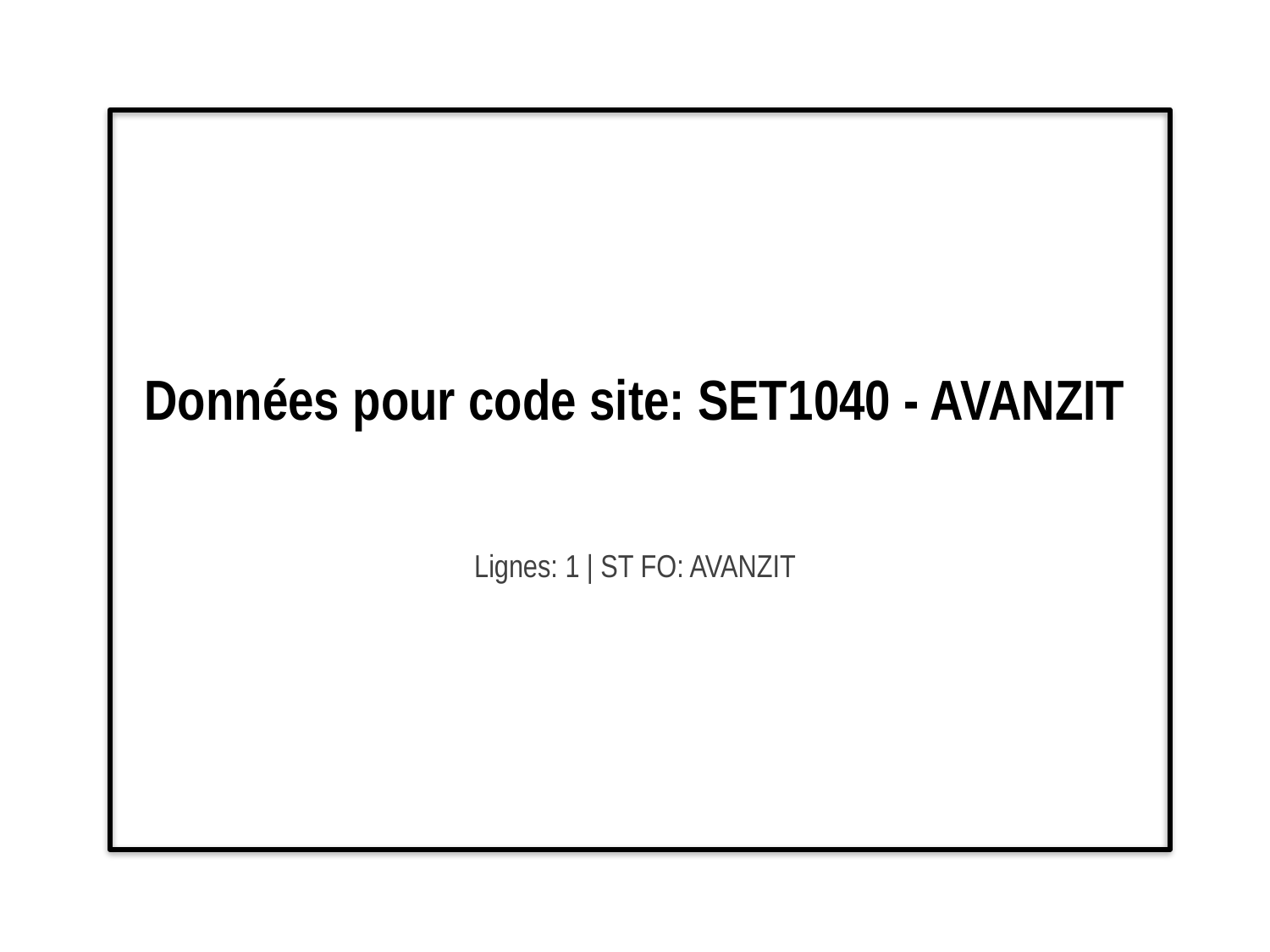

# Données pour code site: SET1040 - AVANZIT
Lignes: 1 | ST FO: AVANZIT